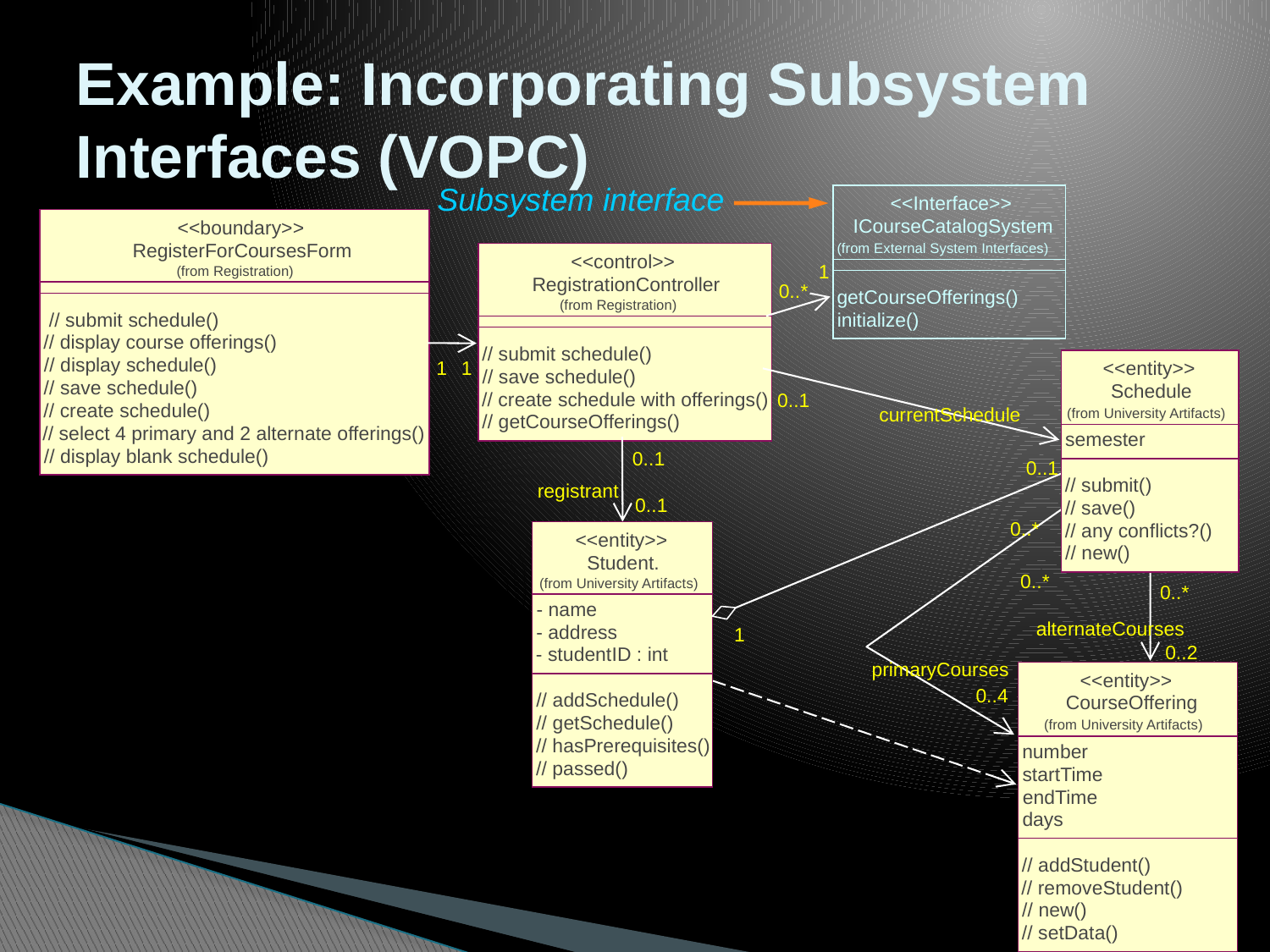

# Example: Incorporating Subsystem Interfaces (VOPC)
Subsystem interface

<<Interface>>

ICourseCatalogSystem
<<boundary>>
RegisterForCoursesForm
(from External System Interfaces)

<<control>>

1
(from Registration)

RegistrationController
0..*
getCourseOfferings()
(from Registration)

 // submit schedule()
initialize()
// display course offerings()
// submit schedule()

// display schedule()
1
1
<<entity>>
// save schedule()

// save schedule()
Schedule
// create schedule with offerings()
0..1
// create schedule()
currentSchedule
(from University Artifacts)
// getCourseOfferings()
// select 4 primary and 2 alternate offerings()

semester

// display blank schedule()
0..1
0..1

// submit()

registrant
0..1
// save()

0..*
// any conflicts?()

<<entity>>

// new()
Student.
0..*
(from University Artifacts)
0..*

- name

alternateCourses
- address
1
0..2
- studentID : int
primaryCourses

<<entity>>

0..4
// addSchedule()
CourseOffering
// getSchedule()
(from University Artifacts)
// hasPrerequisites()

number
// passed()
startTime
endTime
days

// addStudent()
// removeStudent()
// new()
// setData()